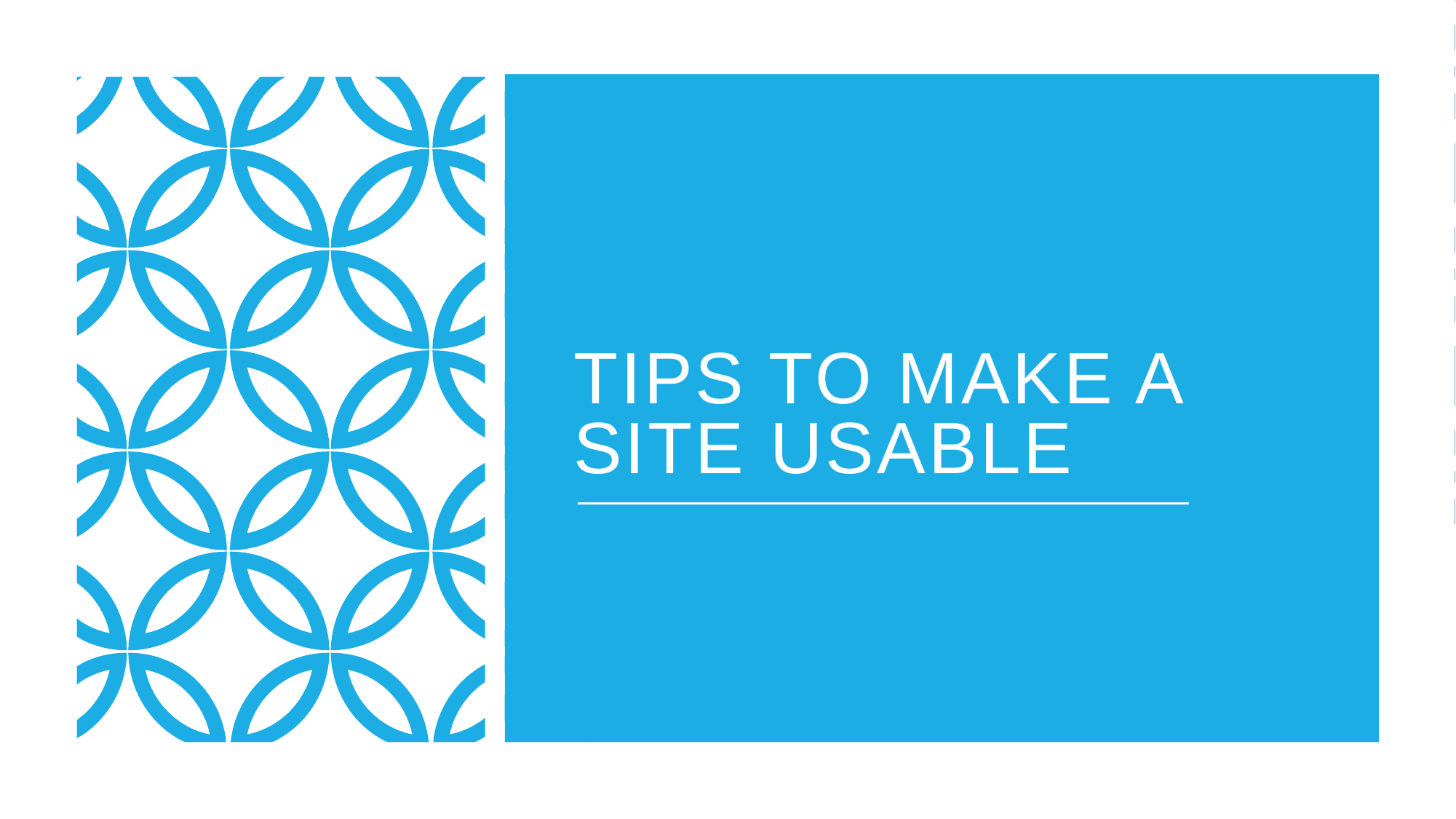

# Tips to make a site usable